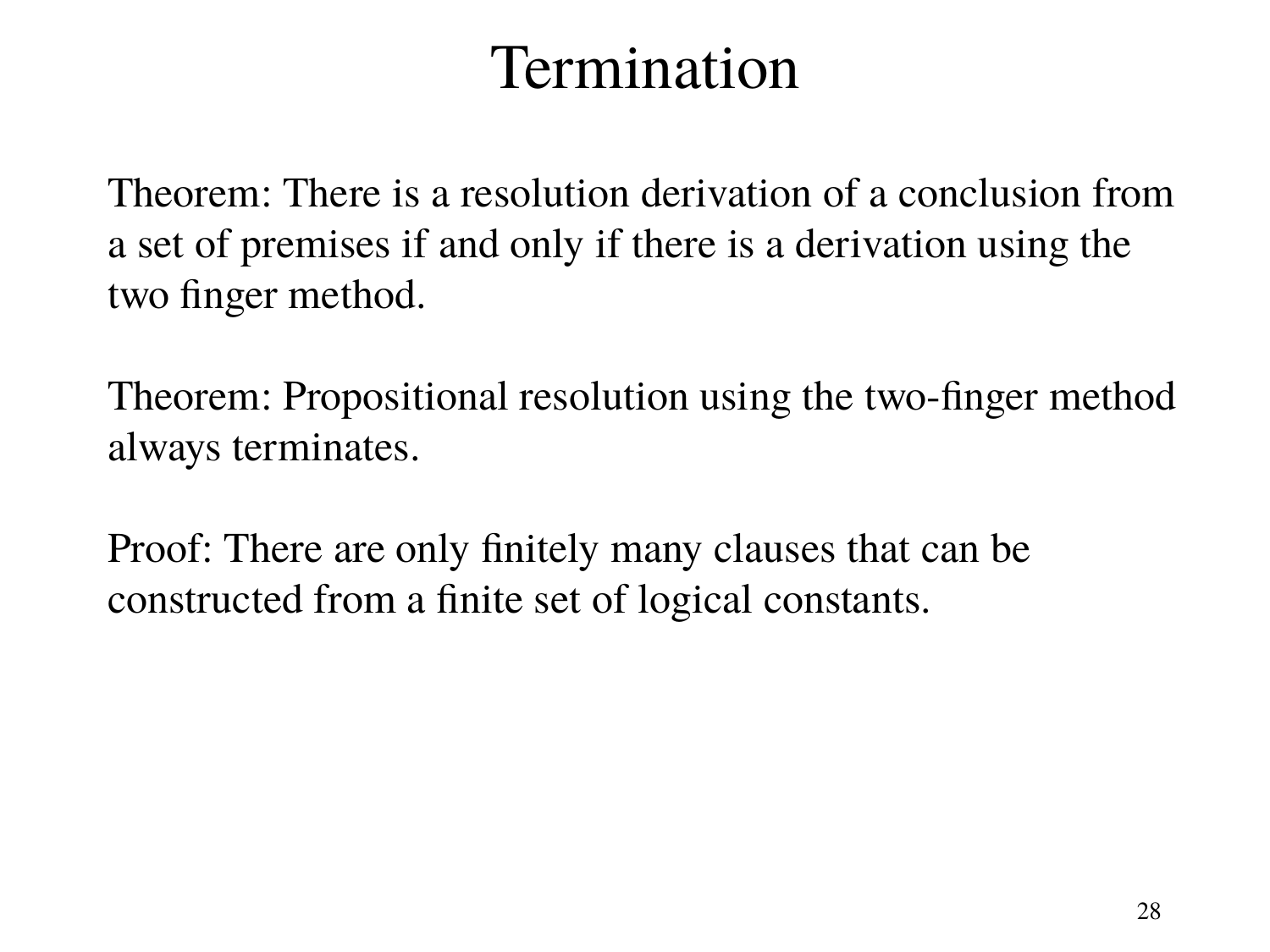

# Termination
Theorem: There is a resolution derivation of a conclusion from a set of premises if and only if there is a derivation using the two finger method.

Theorem: Propositional resolution using the two-finger method always terminates.

Proof: There are only finitely many clauses that can be constructed from a finite set of logical constants.
28